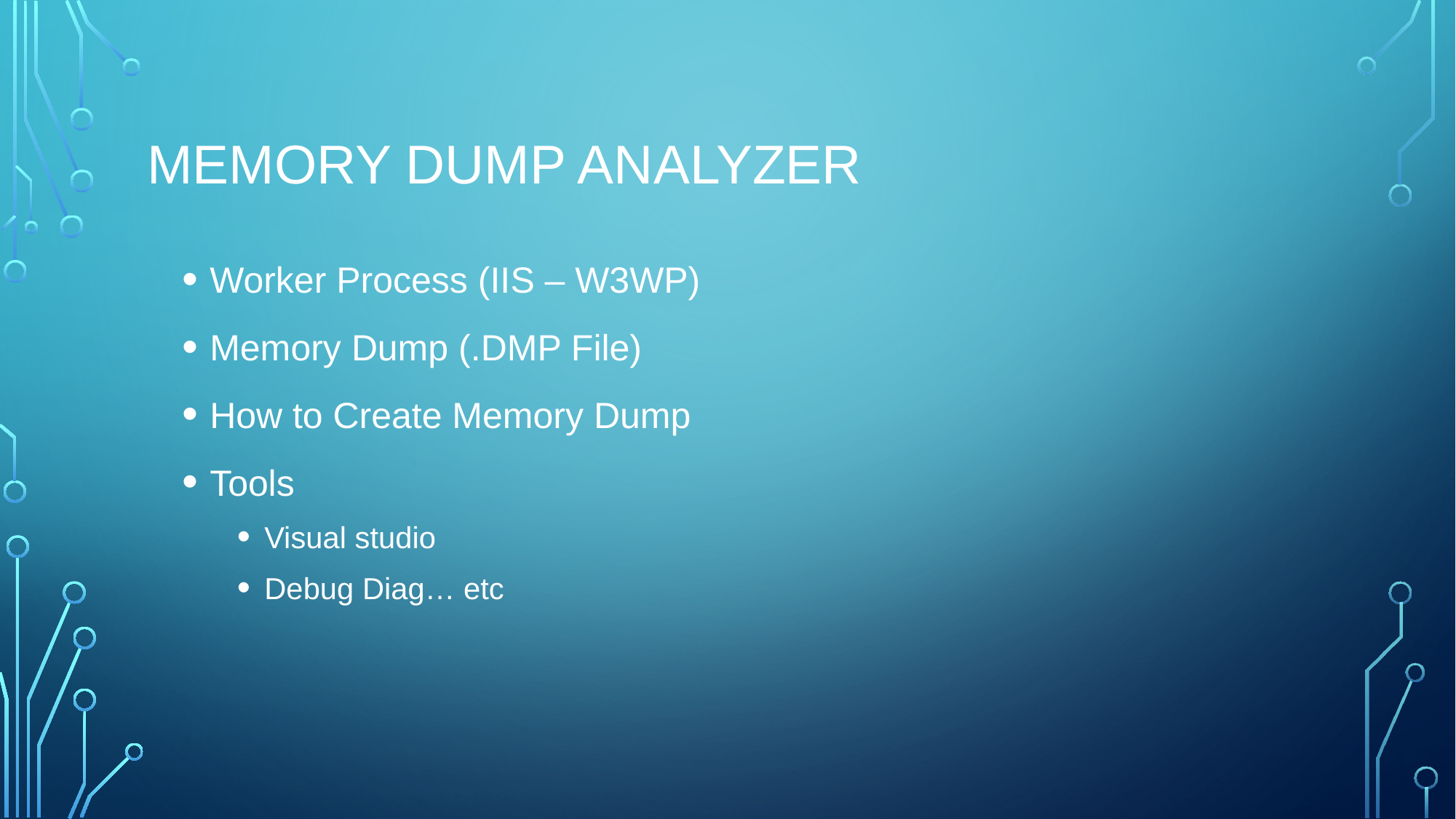

# Memory Dump Analyzer

Worker Process (IIS – W3WP)
Memory Dump (.DMP File)
How to Create Memory Dump
Tools
Visual studio
Debug Diag… etc